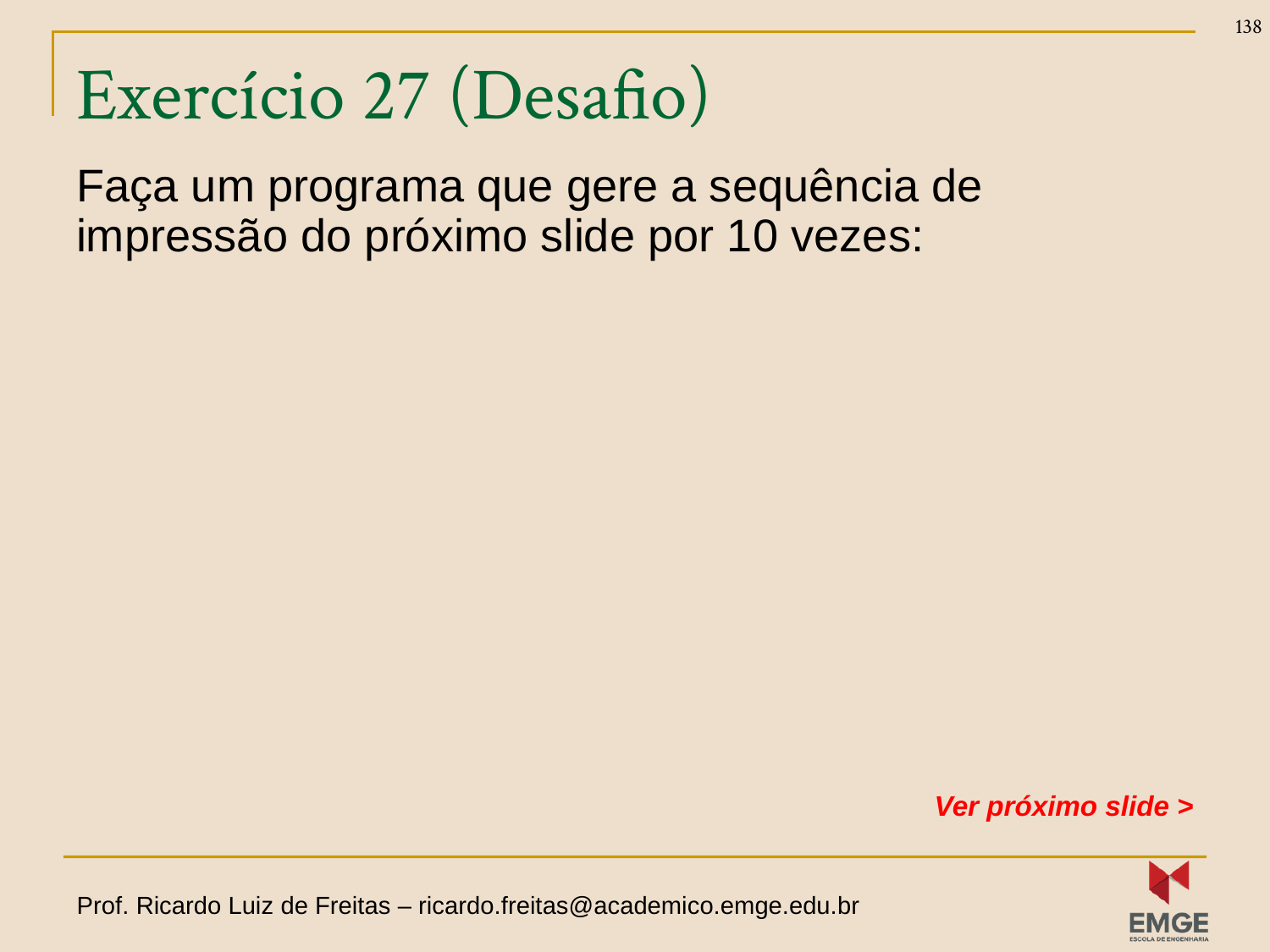

138
# Exercício 27 (Desafio)
Faça um programa que gere a sequência de impressão do próximo slide por 10 vezes:
Ver próximo slide >